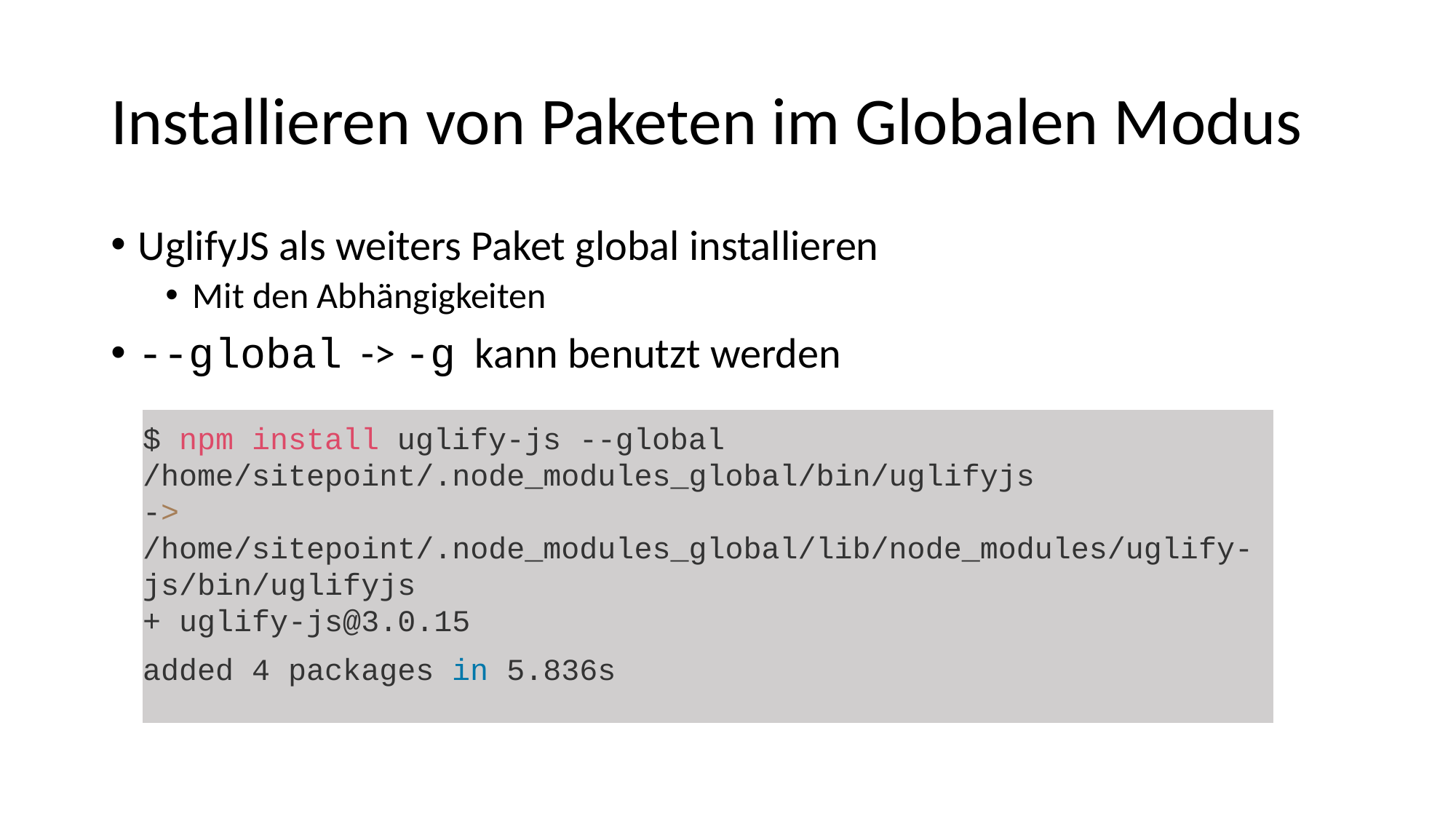

# Installieren von Paketen im Globalen Modus
UglifyJS als weiters Paket global installieren
Mit den Abhängigkeiten
--global  -> -g  kann benutzt werden

$ npm install uglify-js --global /home/sitepoint/.node_modules_global/bin/uglifyjs
->
/home/sitepoint/.node_modules_global/lib/node_modules/uglify-js/bin/uglifyjs
+ uglify-js@3.0.15
added 4 packages in 5.836s